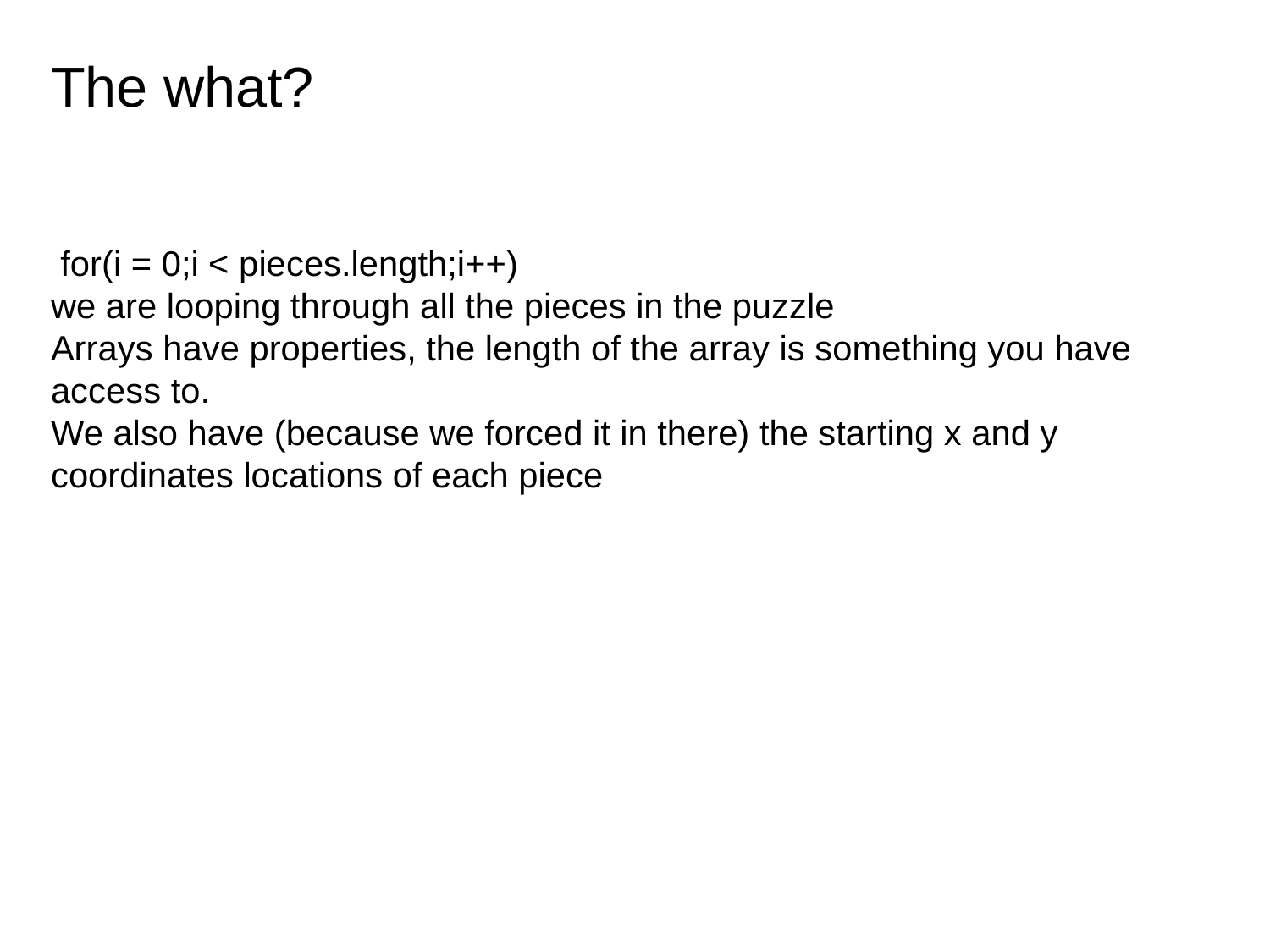

# The what?
 for(i = 0;i < pieces.length;i++)
we are looping through all the pieces in the puzzle
Arrays have properties, the length of the array is something you have access to.
We also have (because we forced it in there) the starting x and y coordinates locations of each piece